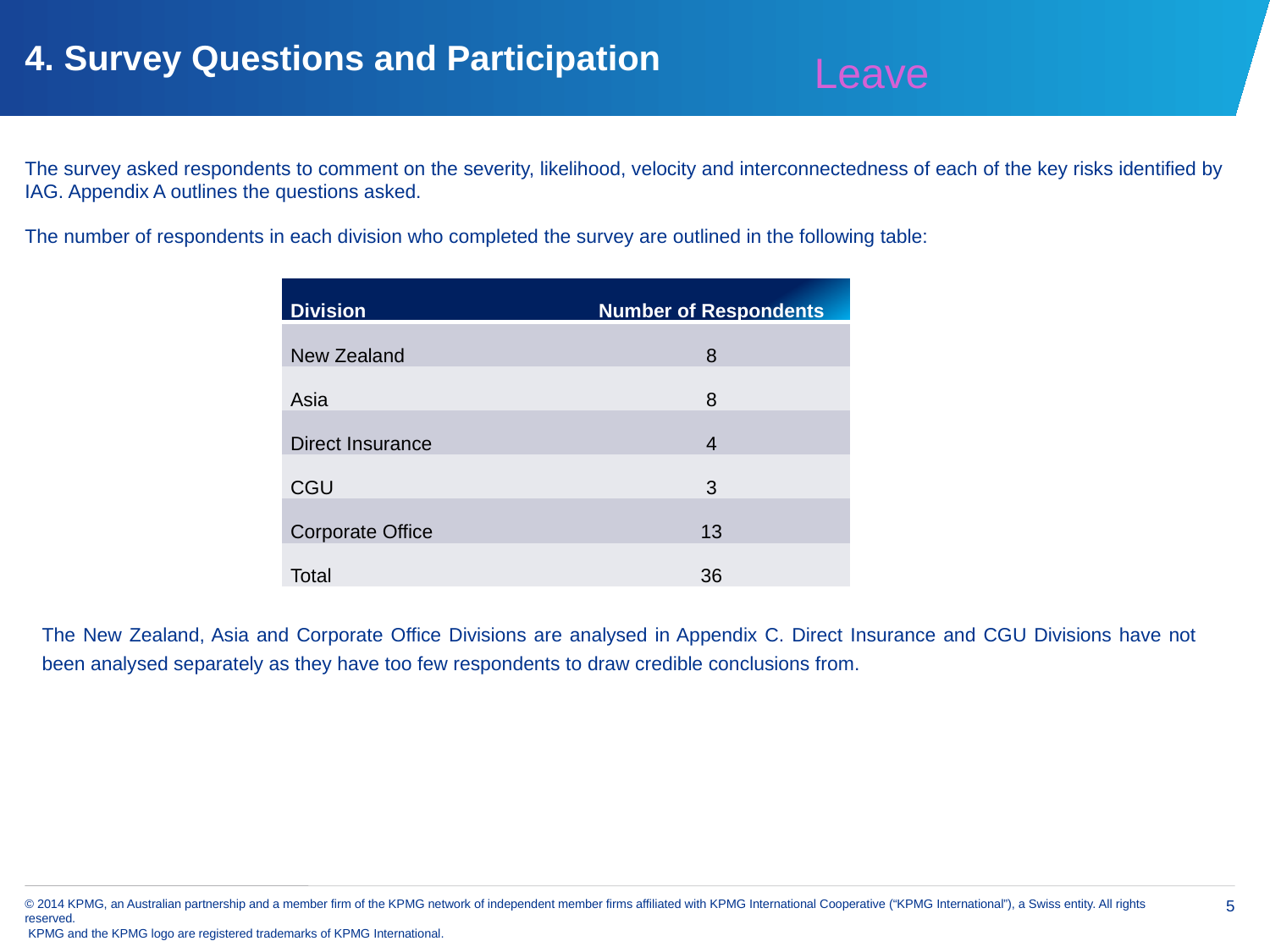

# 4. Survey Questions and Participation
Leave
The survey asked respondents to comment on the severity, likelihood, velocity and interconnectedness of each of the key risks identified by IAG. Appendix A outlines the questions asked.
The number of respondents in each division who completed the survey are outlined in the following table:

| Division | Number of Respondents |
| --- | --- |
| New Zealand | 8 |
| Asia | 8 |
| Direct Insurance | 4 |
| CGU | 3 |
| Corporate Office | 13 |
| Total | 36 |
|  |
| --- |
The New Zealand, Asia and Corporate Office Divisions are analysed in Appendix C. Direct Insurance and CGU Divisions have not been analysed separately as they have too few respondents to draw credible conclusions from.